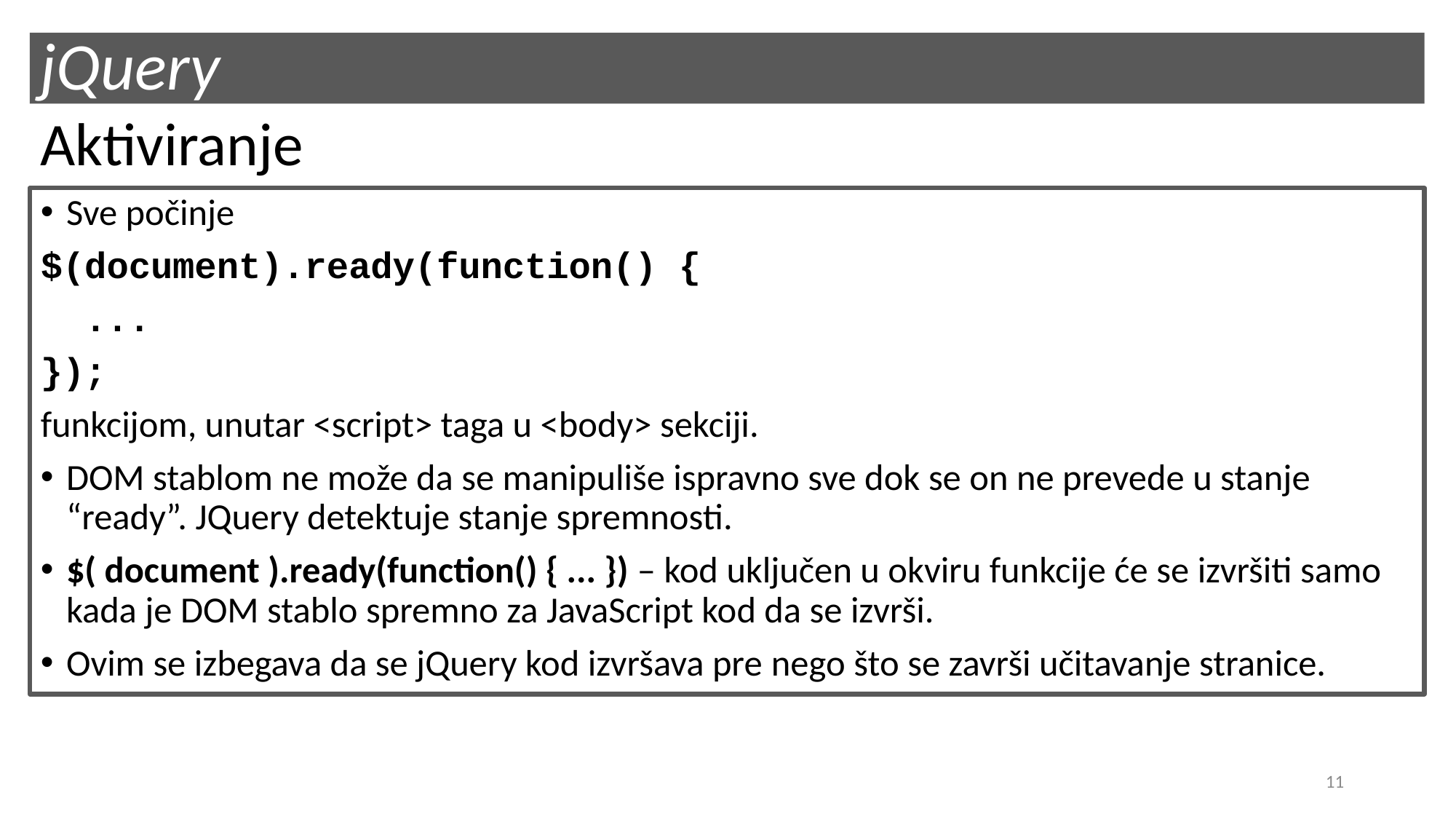

# jQuery
Aktiviranje
Sve počinje
$(document).ready(function() {
  ...
});
funkcijom, unutar <script> taga u <body> sekciji.
DOM stablom ne može da se manipuliše ispravno sve dok se on ne prevede u stanje “ready”. JQuery detektuje stanje spremnosti.
$( document ).ready(function() { ... }) – kod uključen u okviru funkcije će se izvršiti samo kada je DOM stablo spremno za JavaScript kod da se izvrši.
Ovim se izbegava da se jQuery kod izvršava pre nego što se završi učitavanje stranice.

11